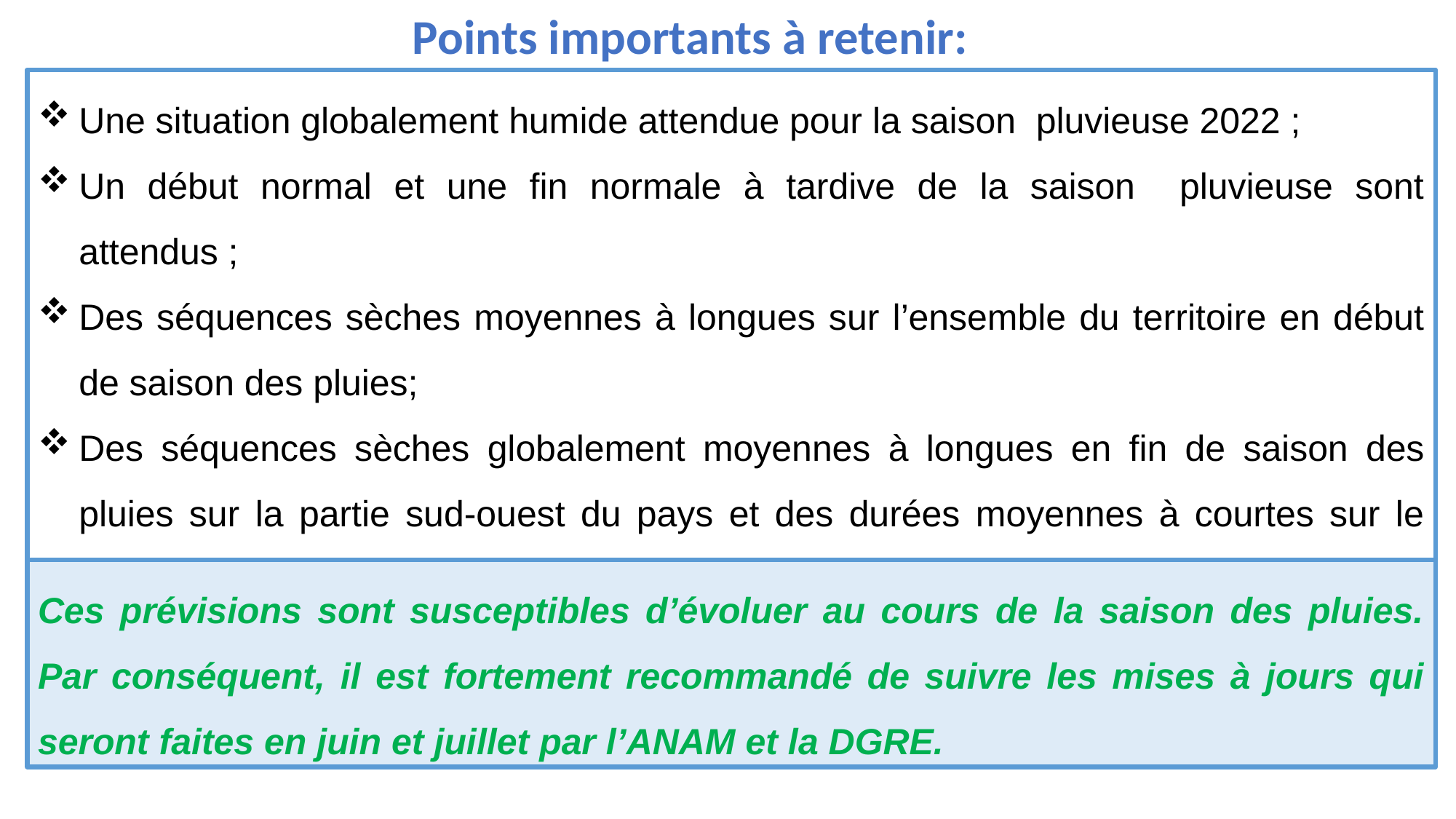

Points importants à retenir:
Une situation globalement humide attendue pour la saison  pluvieuse 2022 ;
Un début normal et une fin normale à tardive de la saison  pluvieuse sont attendus ;
Des séquences sèches moyennes à longues sur l’ensemble du territoire en début de saison des pluies;
Des séquences sèches globalement moyennes à longues en fin de saison des pluies sur la partie sud-ouest du pays et des durées moyennes à courtes sur le reste du territoire;
Des écoulements globalement excédentaires à normaux sur les principaux bassins fluviaux.
Ces prévisions sont susceptibles d’évoluer au cours de la saison des pluies. Par conséquent, il est fortement recommandé de suivre les mises à jours qui seront faites en juin et juillet par l’ANAM et la DGRE.